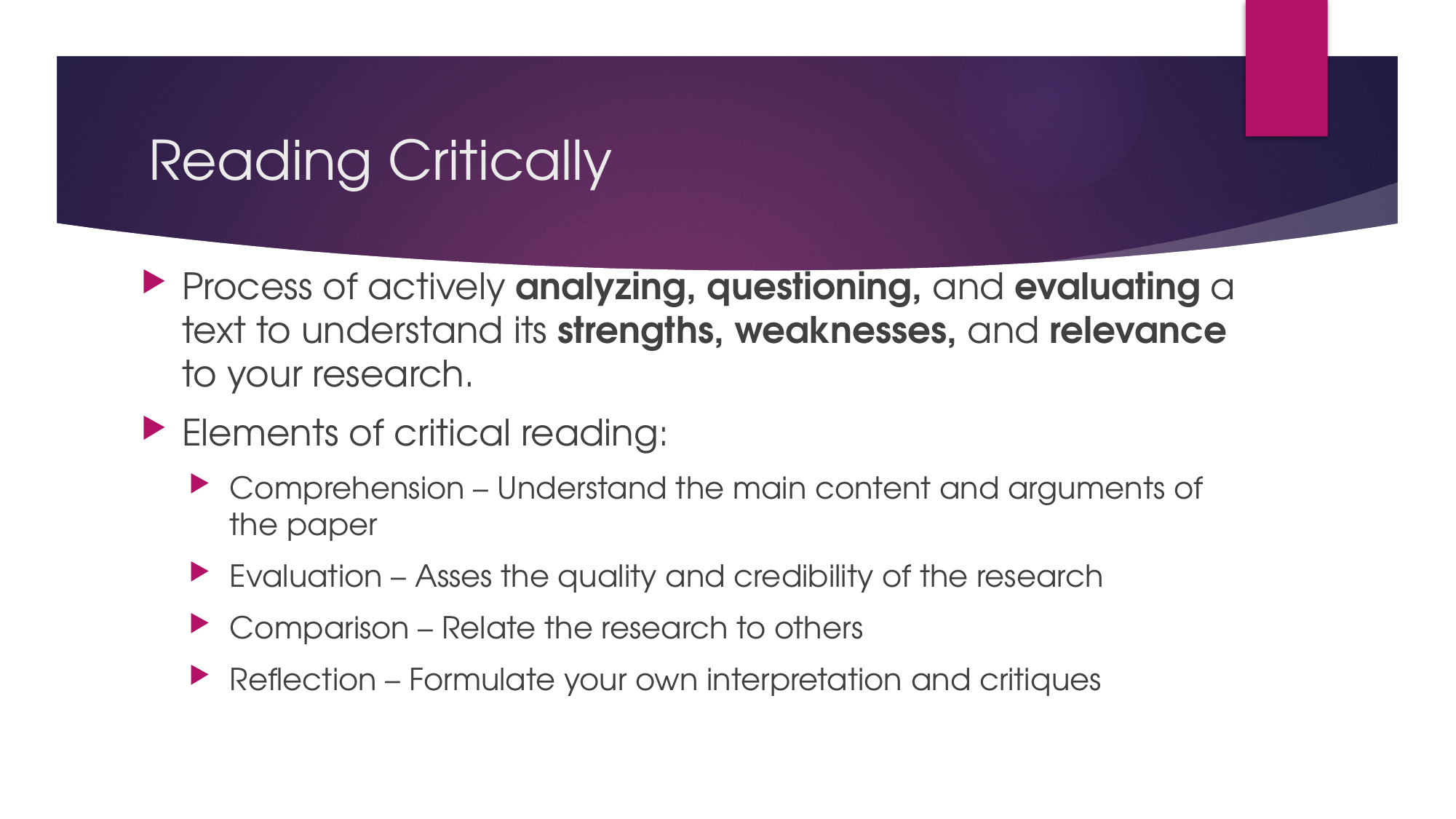

# Reading Critically
Process of actively analyzing, questioning, and evaluating a text to understand its strengths, weaknesses, and relevance to your research.
Elements of critical reading:
Comprehension – Understand the main content and arguments of the paper
Evaluation – Asses the quality and credibility of the research
Comparison – Relate the research to others
Reflection – Formulate your own interpretation and critiques